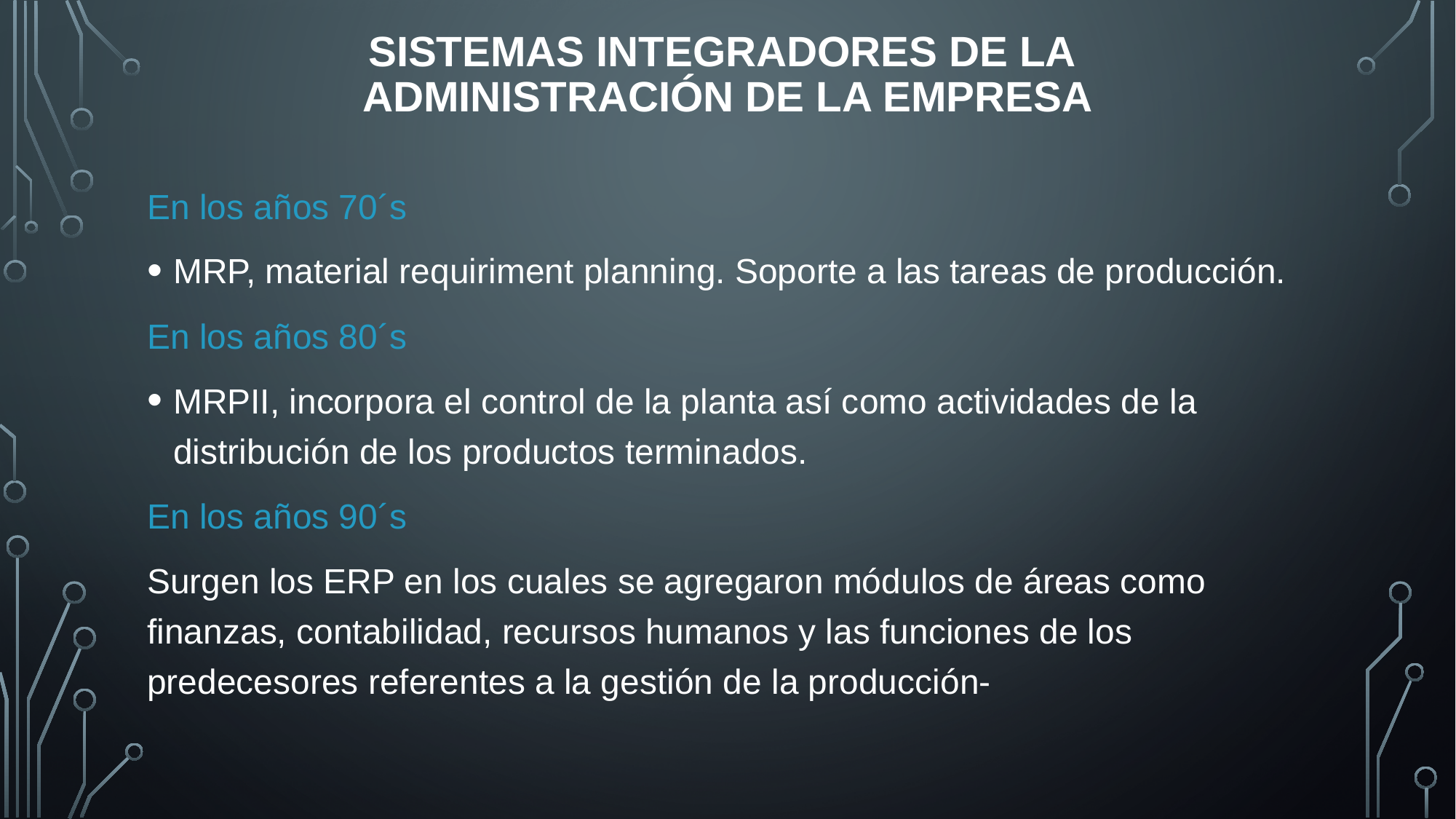

# Sistemas integradores de la administración de la empresa
En los años 70´s
MRP, material requiriment planning. Soporte a las tareas de producción.
En los años 80´s
MRPII, incorpora el control de la planta así como actividades de la distribución de los productos terminados.
En los años 90´s
Surgen los ERP en los cuales se agregaron módulos de áreas como finanzas, contabilidad, recursos humanos y las funciones de los predecesores referentes a la gestión de la producción-